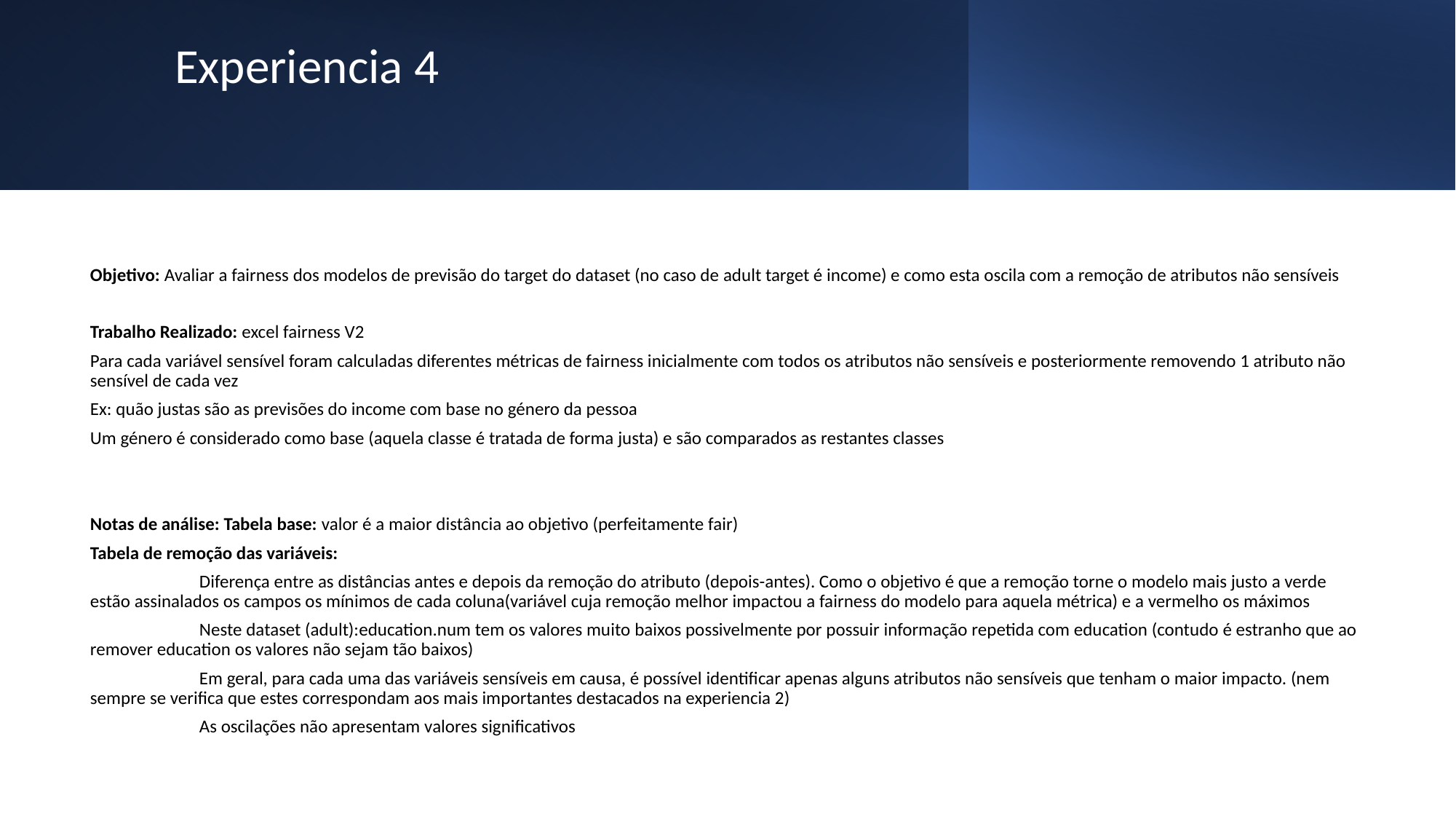

# Experiencia 4
Objetivo: Avaliar a fairness dos modelos de previsão do target do dataset (no caso de adult target é income) e como esta oscila com a remoção de atributos não sensíveis

Trabalho Realizado: excel fairness V2
Para cada variável sensível foram calculadas diferentes métricas de fairness inicialmente com todos os atributos não sensíveis e posteriormente removendo 1 atributo não sensível de cada vez
Ex: quão justas são as previsões do income com base no género da pessoa
Um género é considerado como base (aquela classe é tratada de forma justa) e são comparados as restantes classes

Notas de análise: Tabela base: valor é a maior distância ao objetivo (perfeitamente fair)
Tabela de remoção das variáveis:
	Diferença entre as distâncias antes e depois da remoção do atributo (depois-antes). Como o objetivo é que a remoção torne o modelo mais justo a verde estão assinalados os campos os mínimos de cada coluna(variável cuja remoção melhor impactou a fairness do modelo para aquela métrica) e a vermelho os máximos
	Neste dataset (adult):education.num tem os valores muito baixos possivelmente por possuir informação repetida com education (contudo é estranho que ao remover education os valores não sejam tão baixos)
	Em geral, para cada uma das variáveis sensíveis em causa, é possível identificar apenas alguns atributos não sensíveis que tenham o maior impacto. (nem sempre se verifica que estes correspondam aos mais importantes destacados na experiencia 2)
	As oscilações não apresentam valores significativos